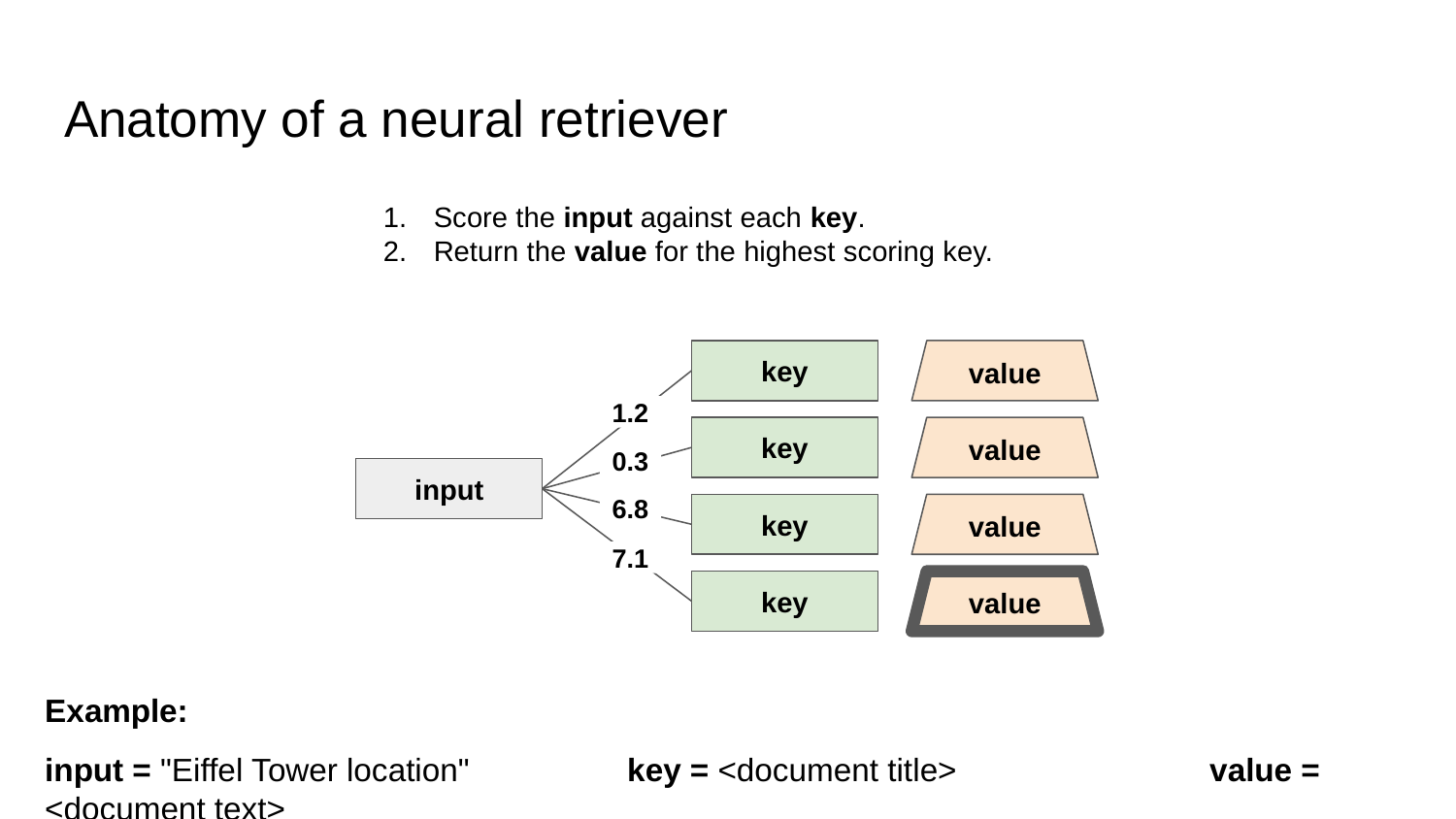

# Anatomy of a neural retriever
Score the input against each key.
Return the value for the highest scoring key.
key
value
1.2
key
value
0.3
input
6.8
key
value
7.1
key
value
Example:
input = "Eiffel Tower location"		key = <document title>		value = <document text>